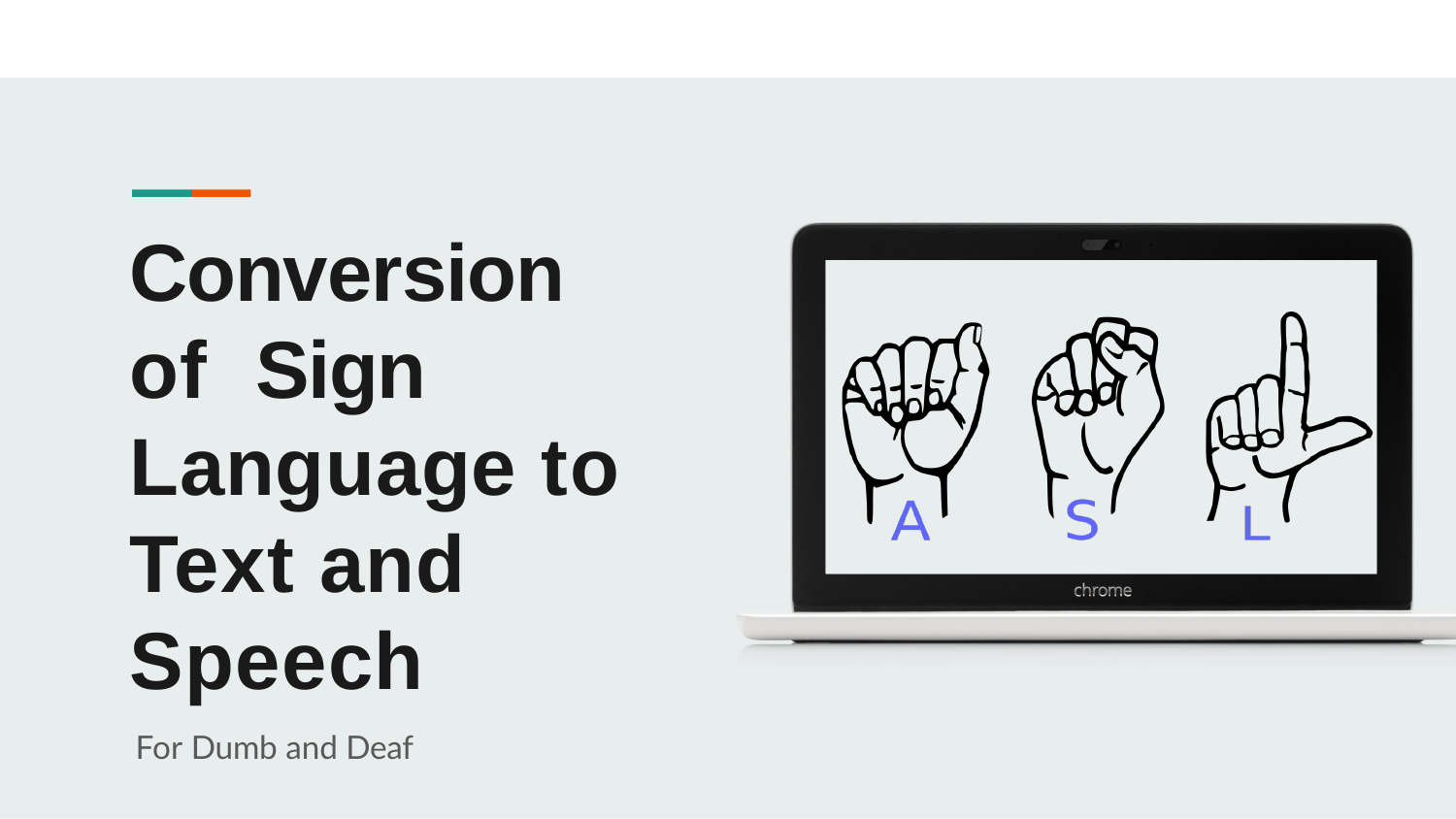

Conversion of  Sign  Language to  Text and Speech

For Dumb and Deaf